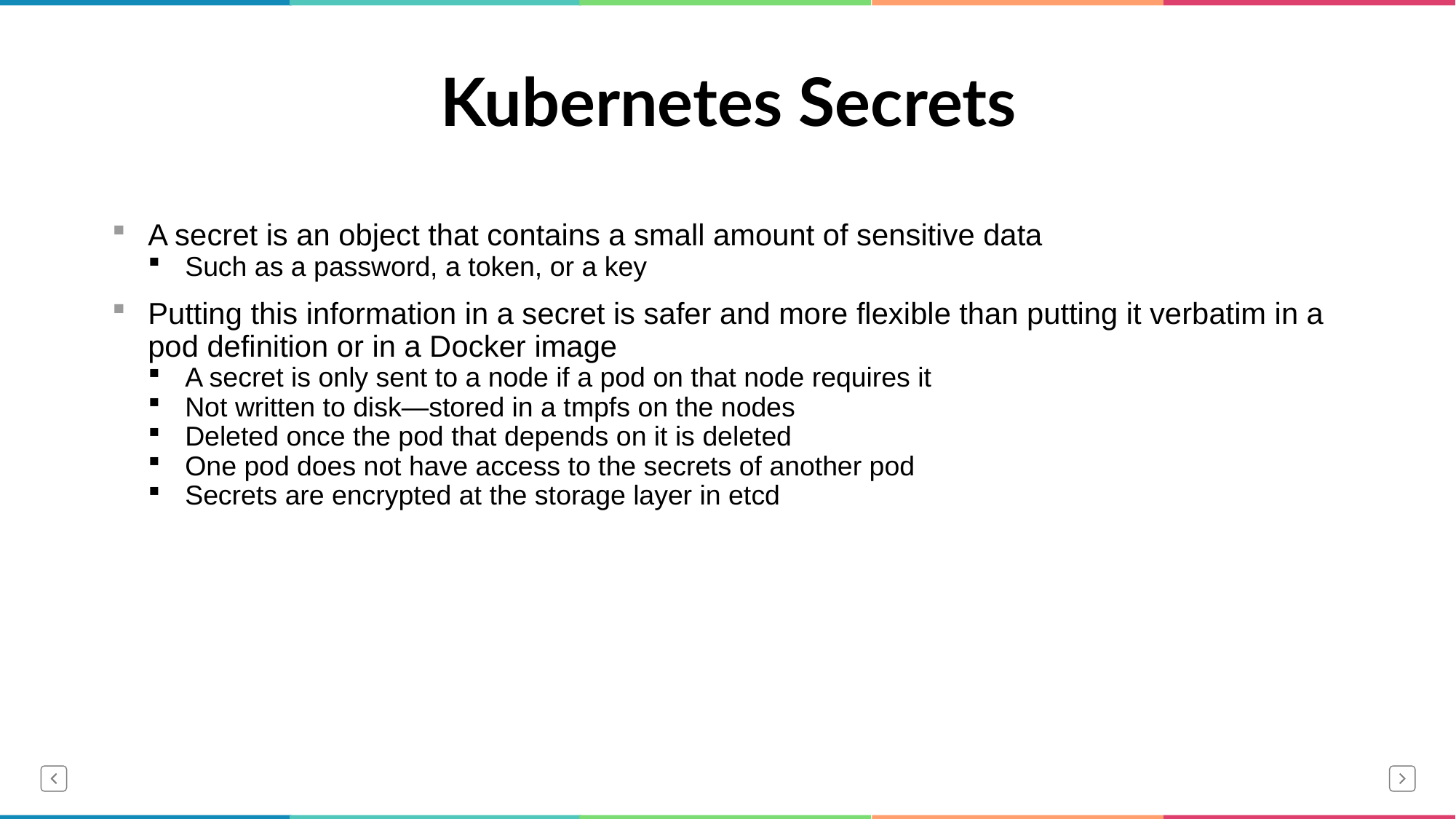

# Kubernetes Secrets

A secret is an object that contains a small amount of sensitive data
Such as a password, a token, or a key
Putting this information in a secret is safer and more flexible than putting it verbatim in a pod definition or in a Docker image
A secret is only sent to a node if a pod on that node requires it
Not written to disk—stored in a tmpfs on the nodes
Deleted once the pod that depends on it is deleted
One pod does not have access to the secrets of another pod
Secrets are encrypted at the storage layer in etcd